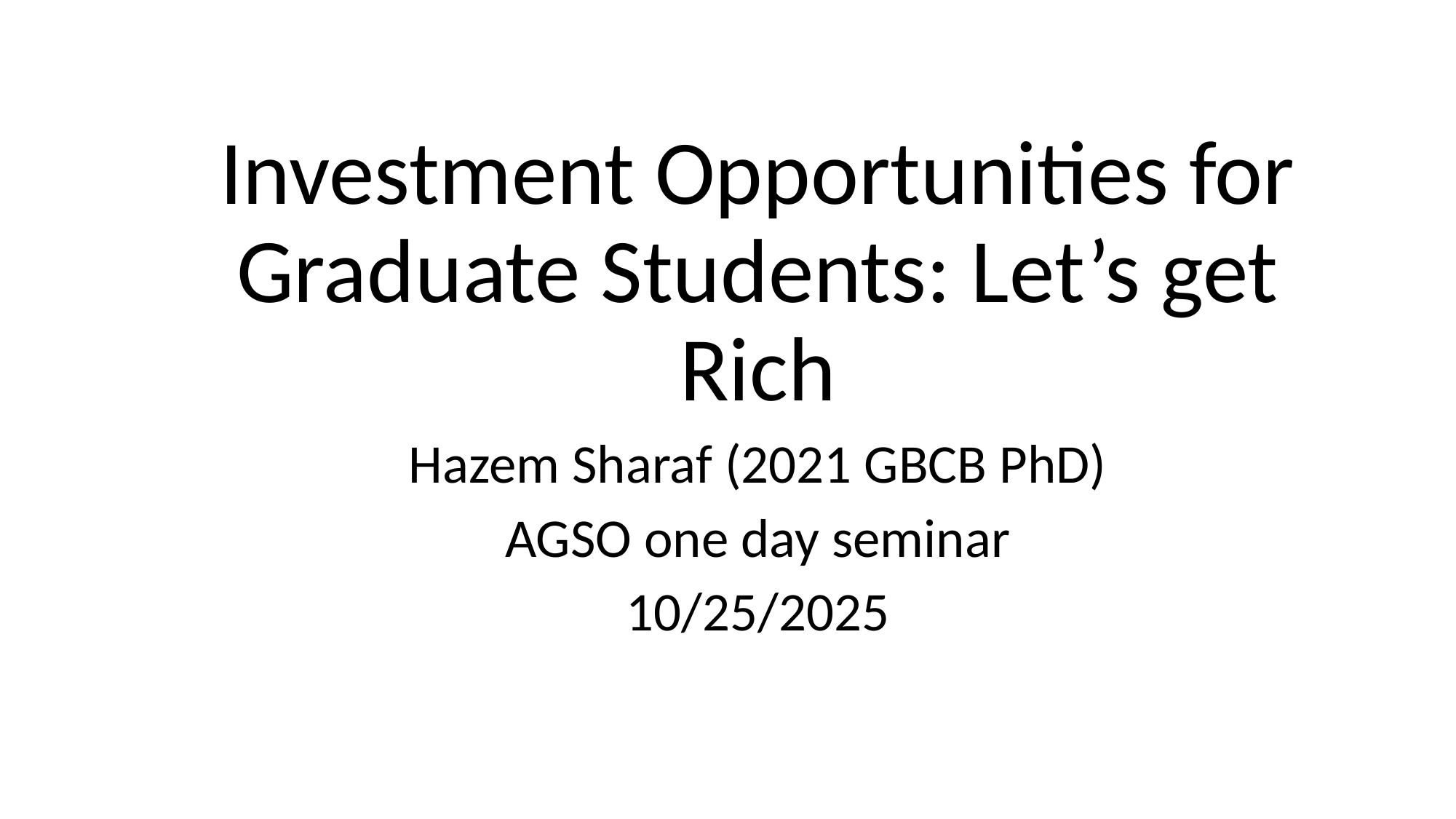

# Investment Opportunities for Graduate Students: Let’s get Rich
Hazem Sharaf (2021 GBCB PhD)
AGSO one day seminar
10/25/2025